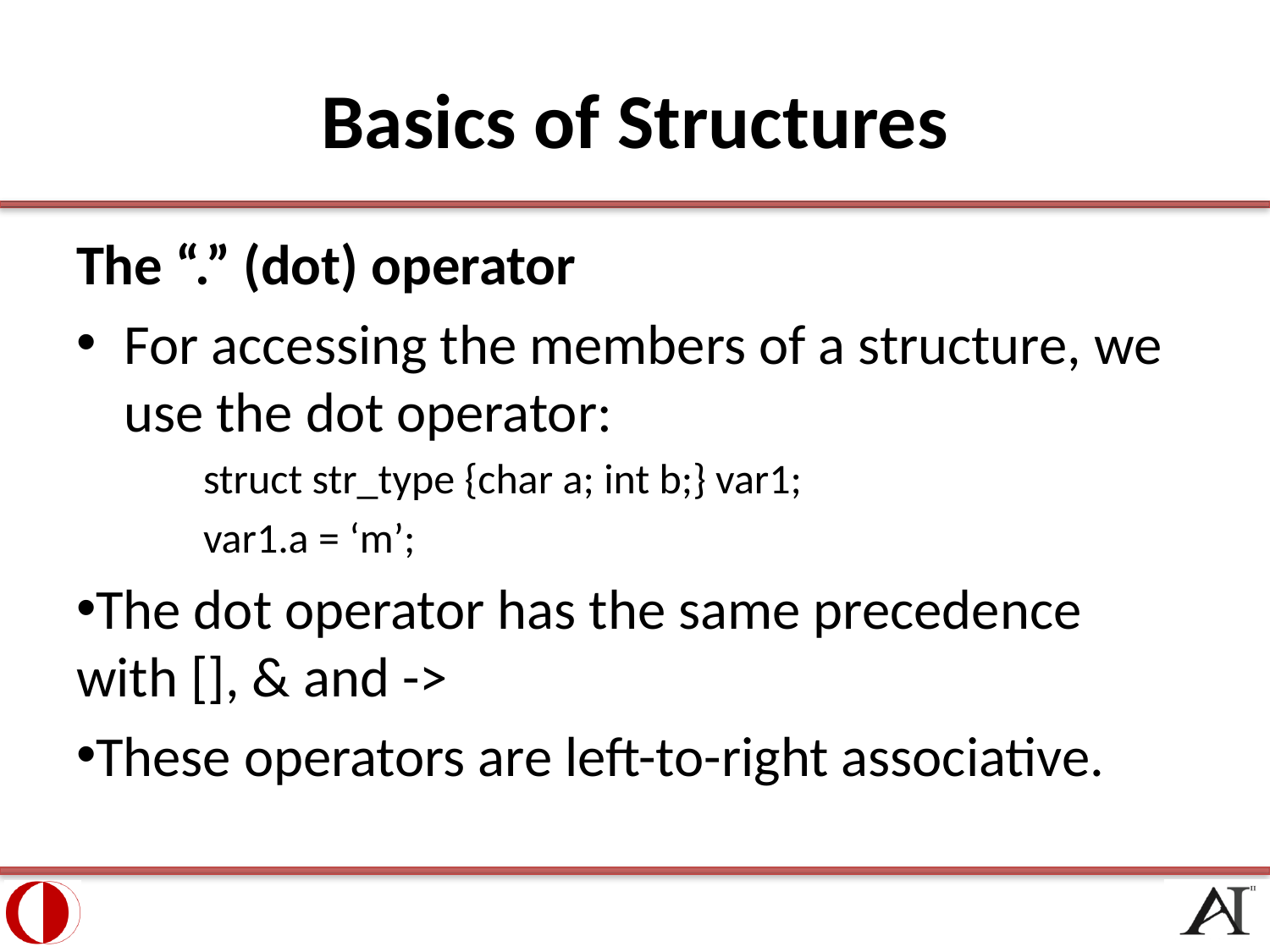

# Basics of Structures
The “.” (dot) operator
For accessing the members of a structure, we use the dot operator:
	struct str_type {char a; int b;} var1;
	var1.a = ‘m’;
The dot operator has the same precedence with [], & and ->
These operators are left-to-right associative.

8